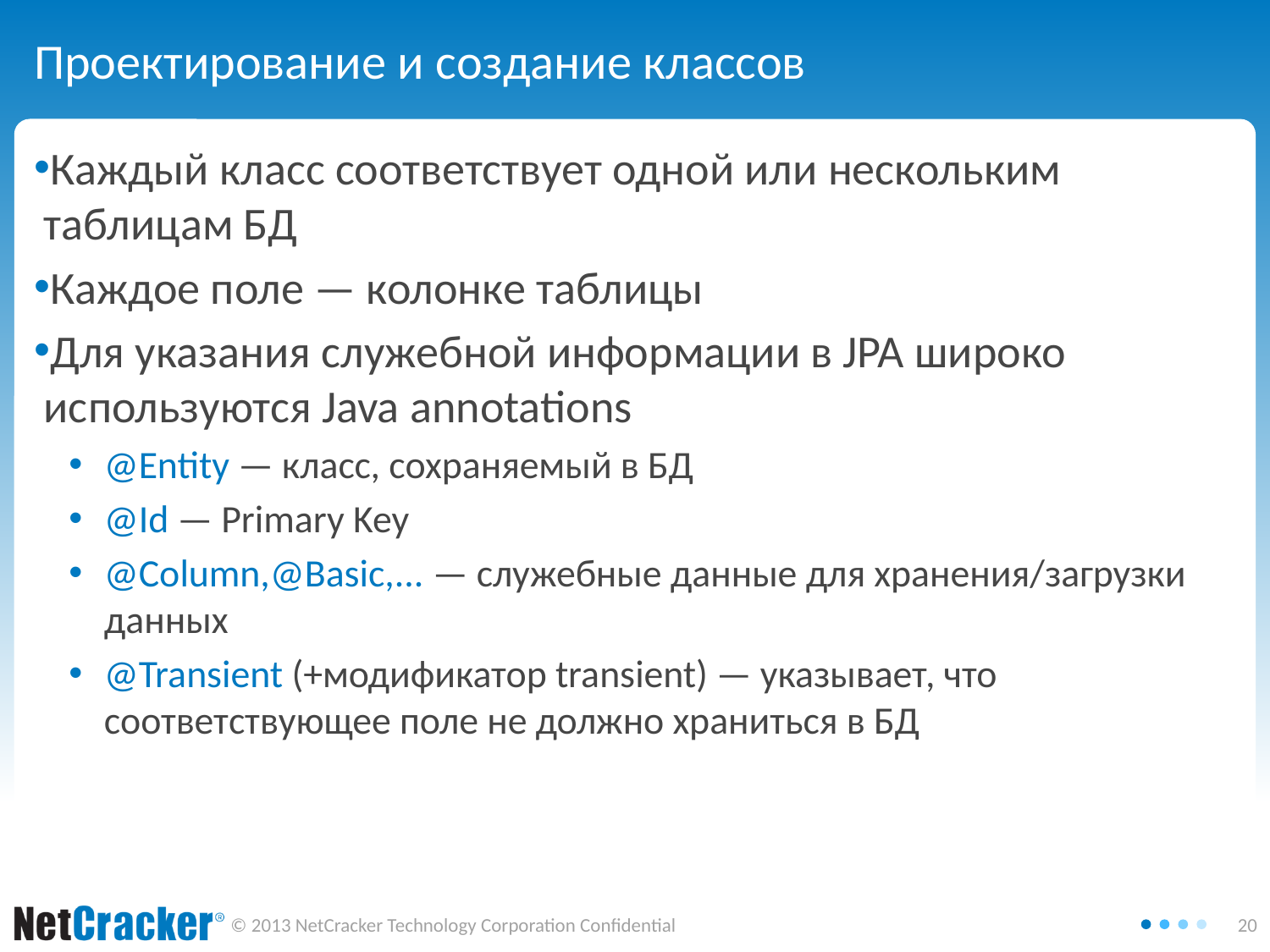

# Проектирование и создание классов
Каждый класс соответствует одной или нескольким таблицам БД
Каждое поле — колонке таблицы
Для указания служебной информации в JPA широко используются Java annotations
@Entity — класс, сохраняемый в БД
@Id — Primary Key
@Column,@Basic,... — служебные данные для хранения/загрузки данных
@Transient (+модификатор transient) — указывает, что соответствующее поле не должно храниться в БД